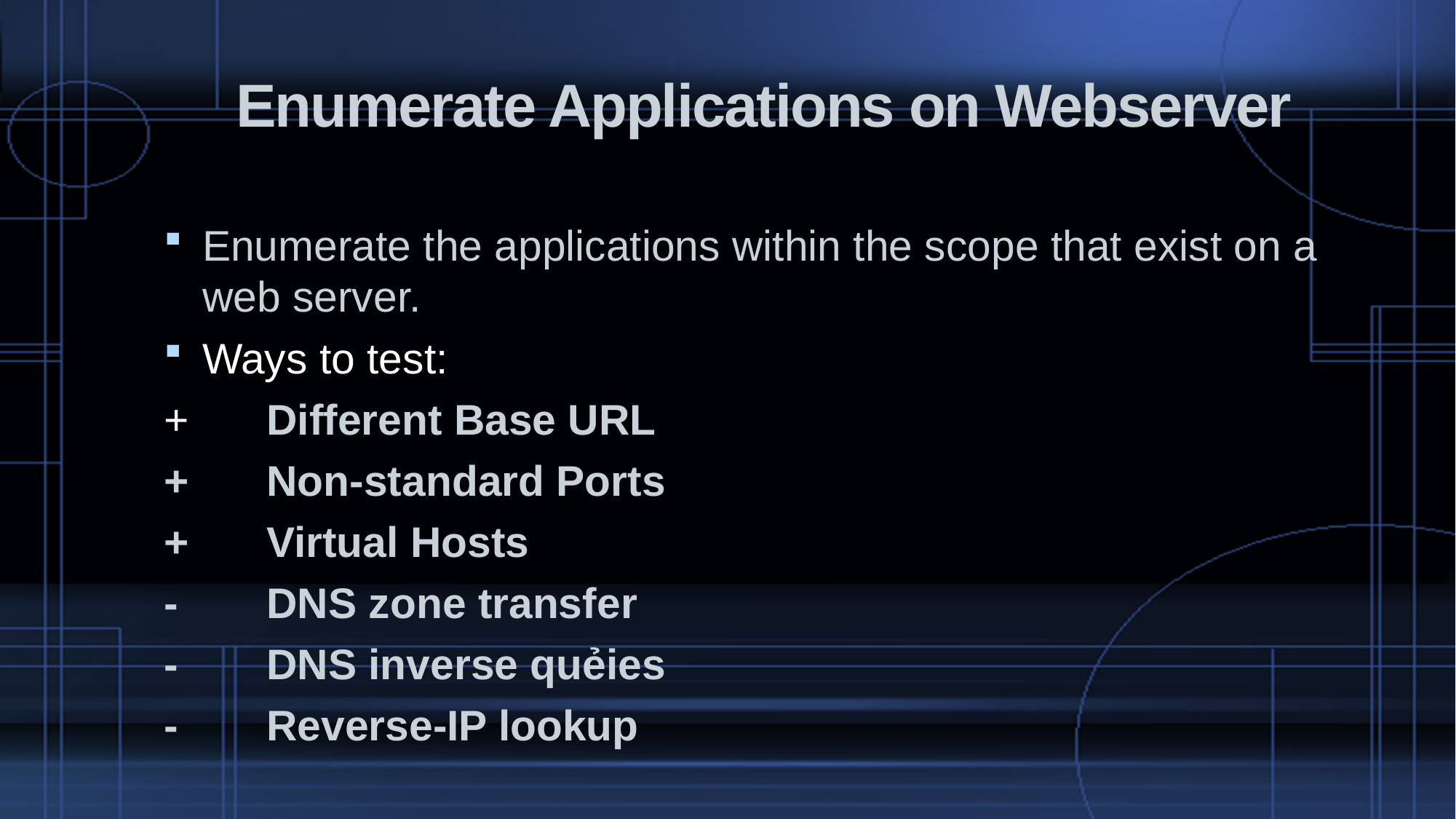

# Enumerate Applications on Webserver
Enumerate the applications within the scope that exist on a web server.
Ways to test:
	+	Different Base URL
	+	Non-standard Ports
	+	Virtual Hosts
		-	DNS zone transfer
		-	DNS inverse quẻies
		- 	Reverse-IP lookup